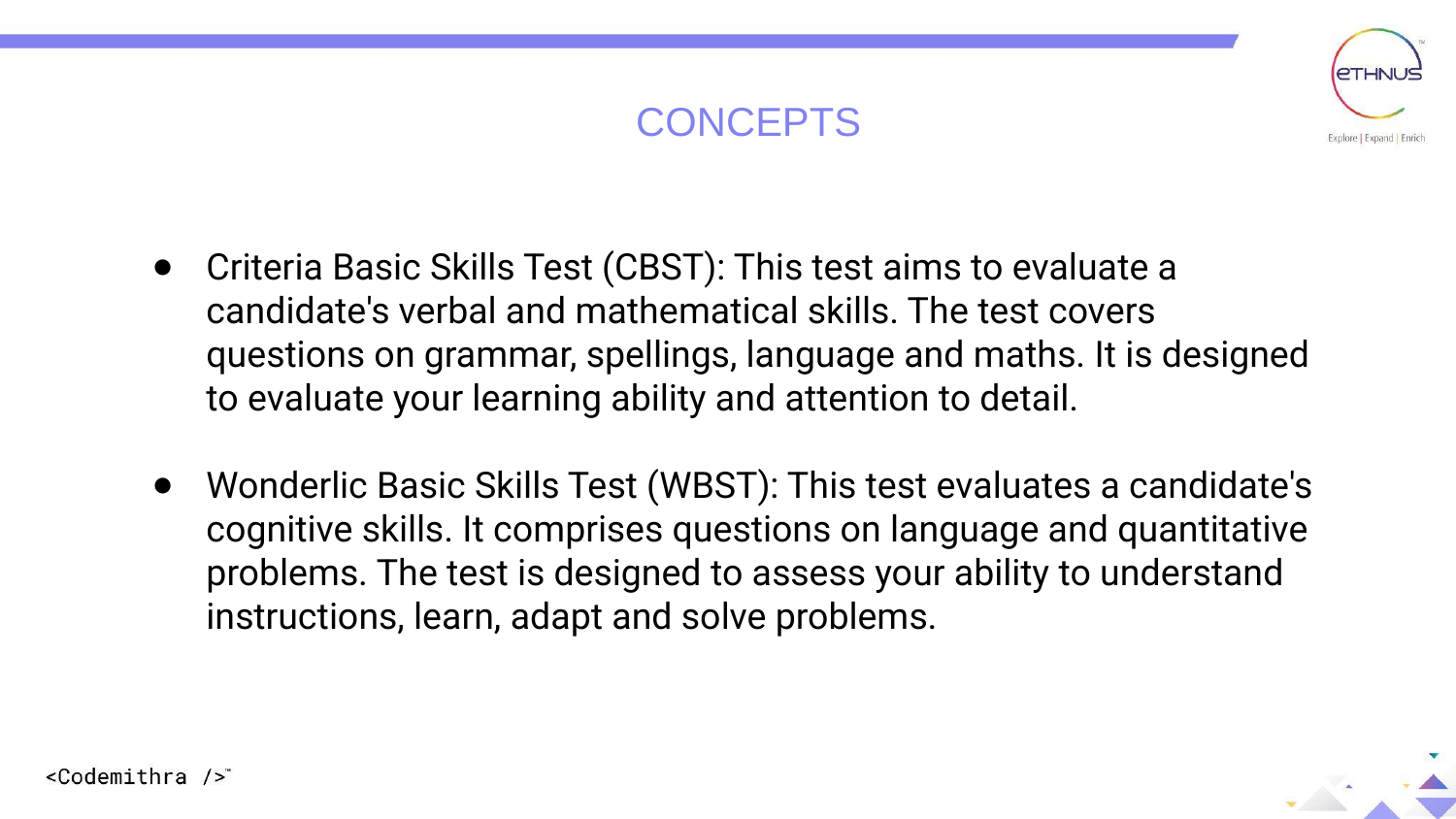

CONCEPTS
Criteria Basic Skills Test (CBST): This test aims to evaluate a candidate's verbal and mathematical skills. The test covers questions on grammar, spellings, language and maths. It is designed to evaluate your learning ability and attention to detail.

Wonderlic Basic Skills Test (WBST): This test evaluates a candidate's cognitive skills. It comprises questions on language and quantitative problems. The test is designed to assess your ability to understand instructions, learn, adapt and solve problems.